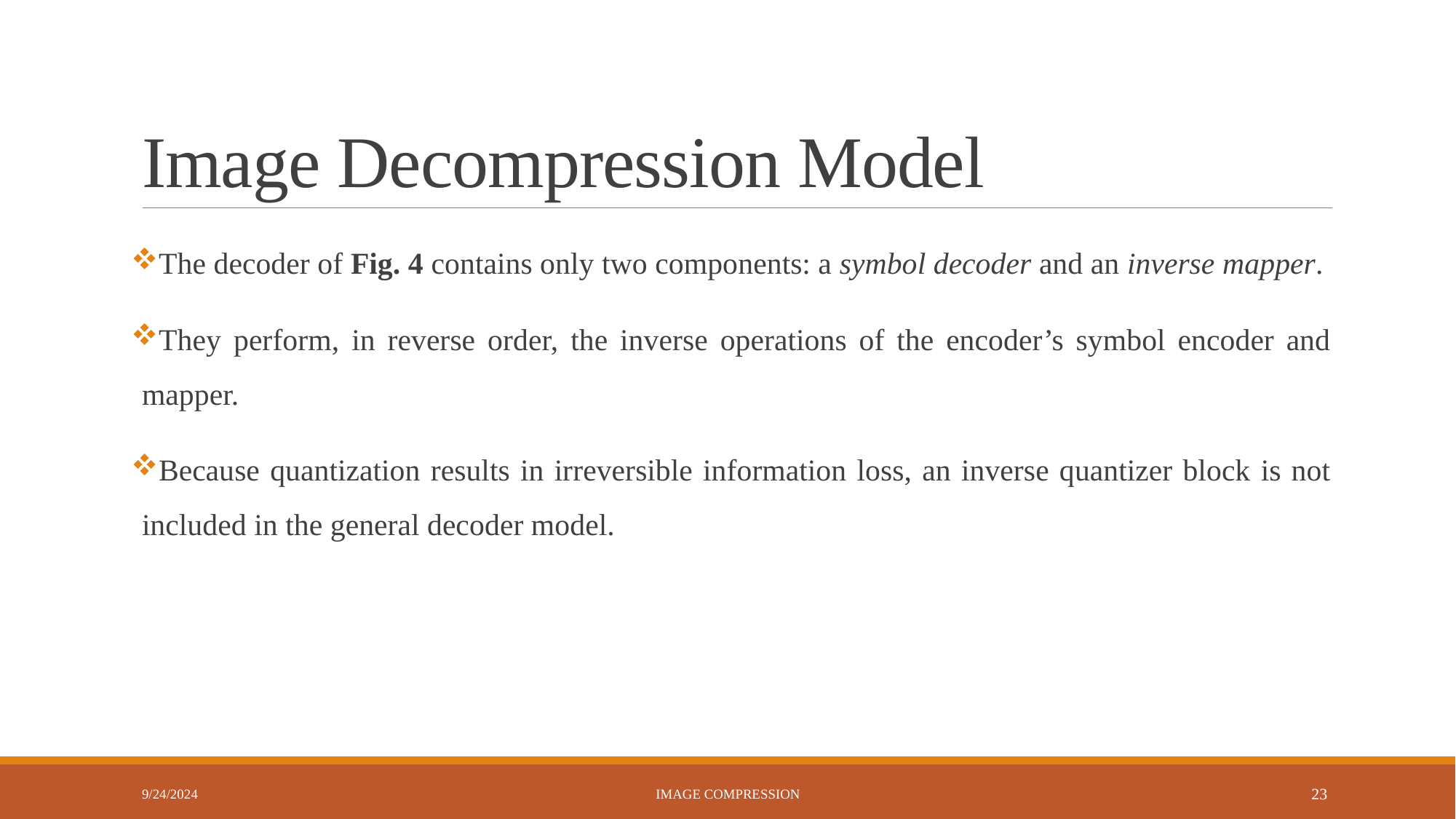

# Image Decompression Model
The decoder of Fig. 4 contains only two components: a symbol decoder and an inverse mapper.
They perform, in reverse order, the inverse operations of the encoder’s symbol encoder and mapper.
Because quantization results in irreversible information loss, an inverse quantizer block is not included in the general decoder model.
9/24/2024
Image Compression
23